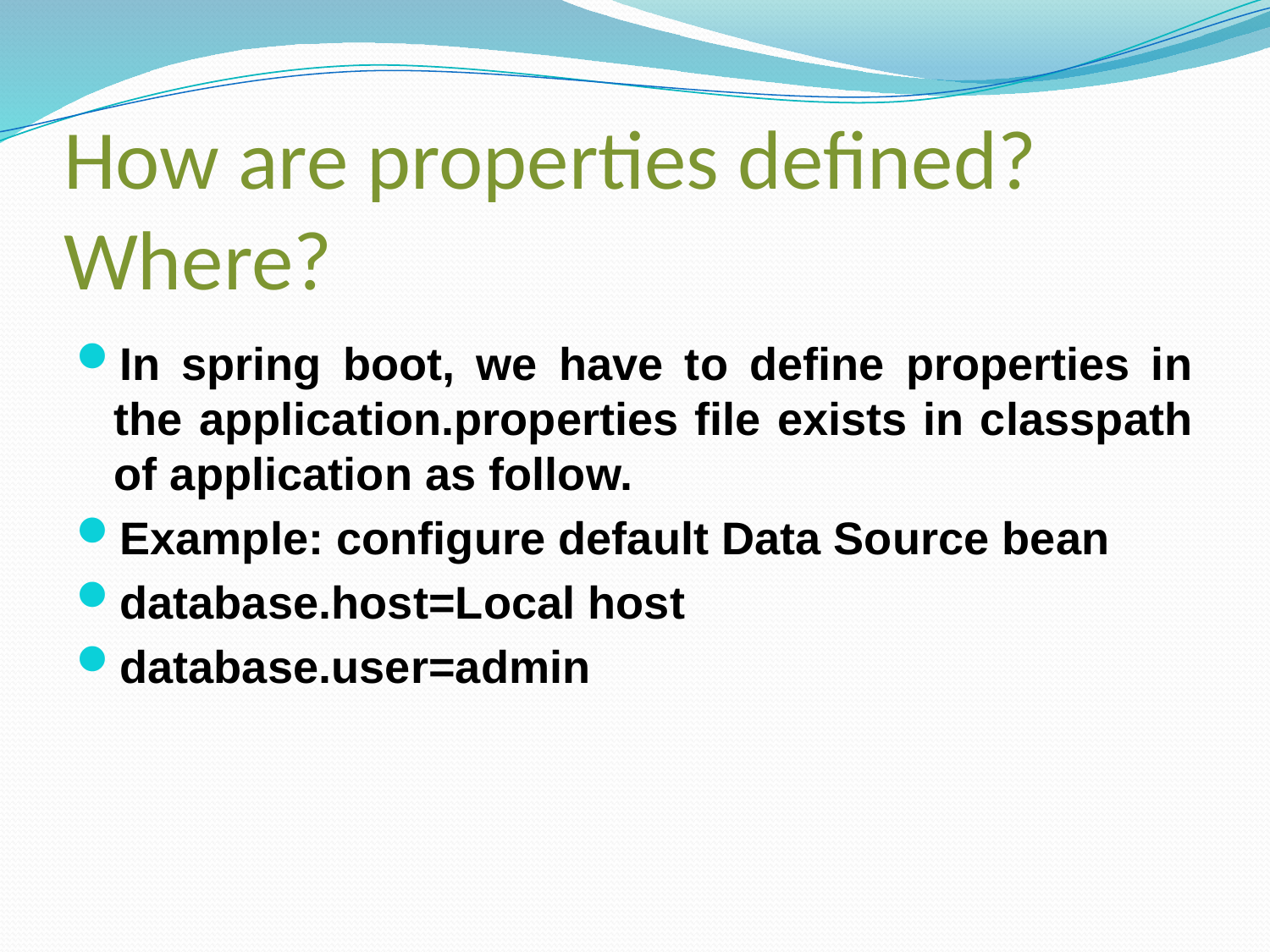

# How are properties defined? Where?
In spring boot, we have to define properties in the application.properties file exists in classpath of application as follow.
Example: configure default Data Source bean
database.host=Local host
database.user=admin